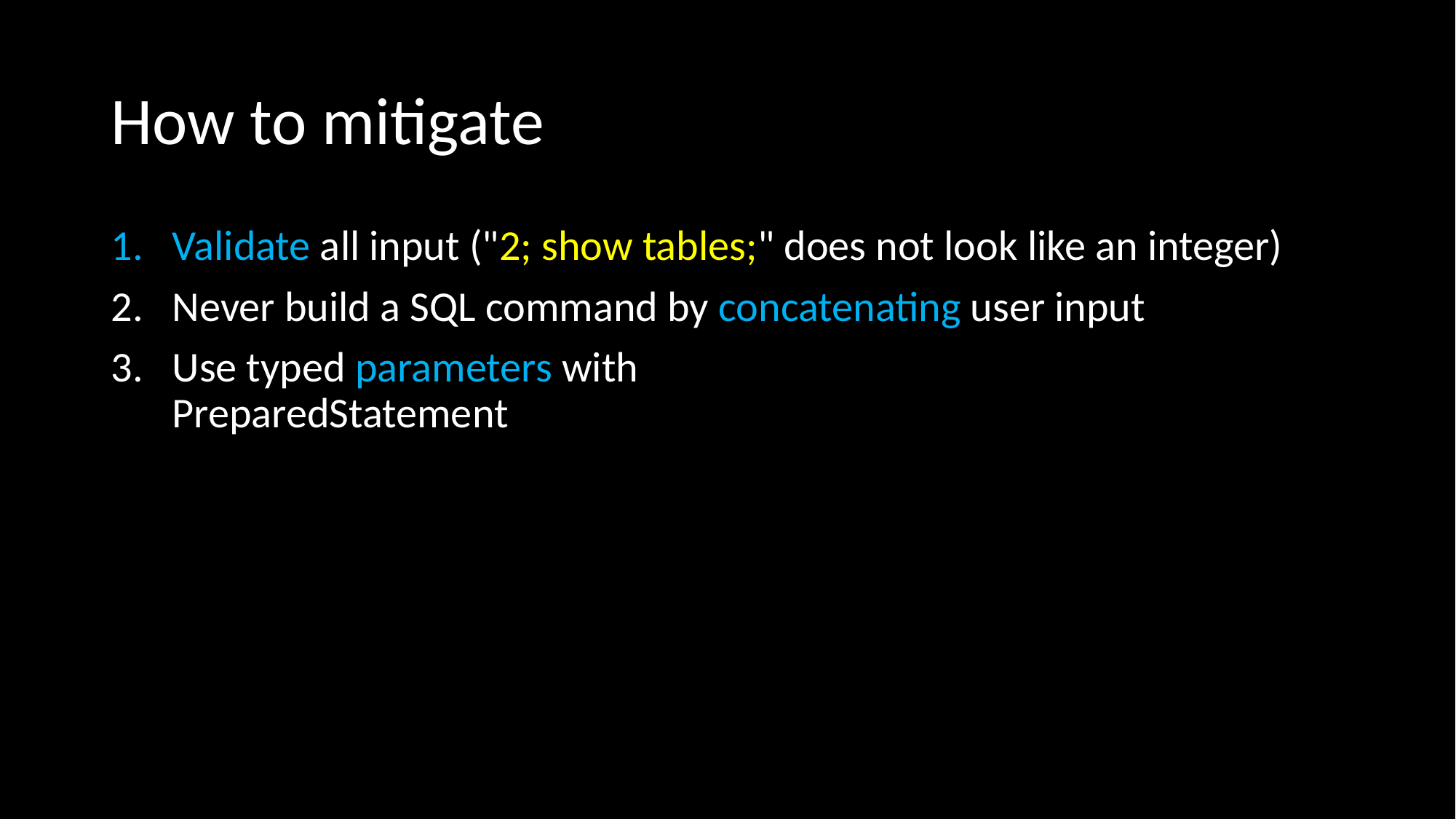

# How to mitigate
Validate all input ("2; show tables;" does not look like an integer)
Never build a SQL command by concatenating user input
Use typed parameters with
PreparedStatement